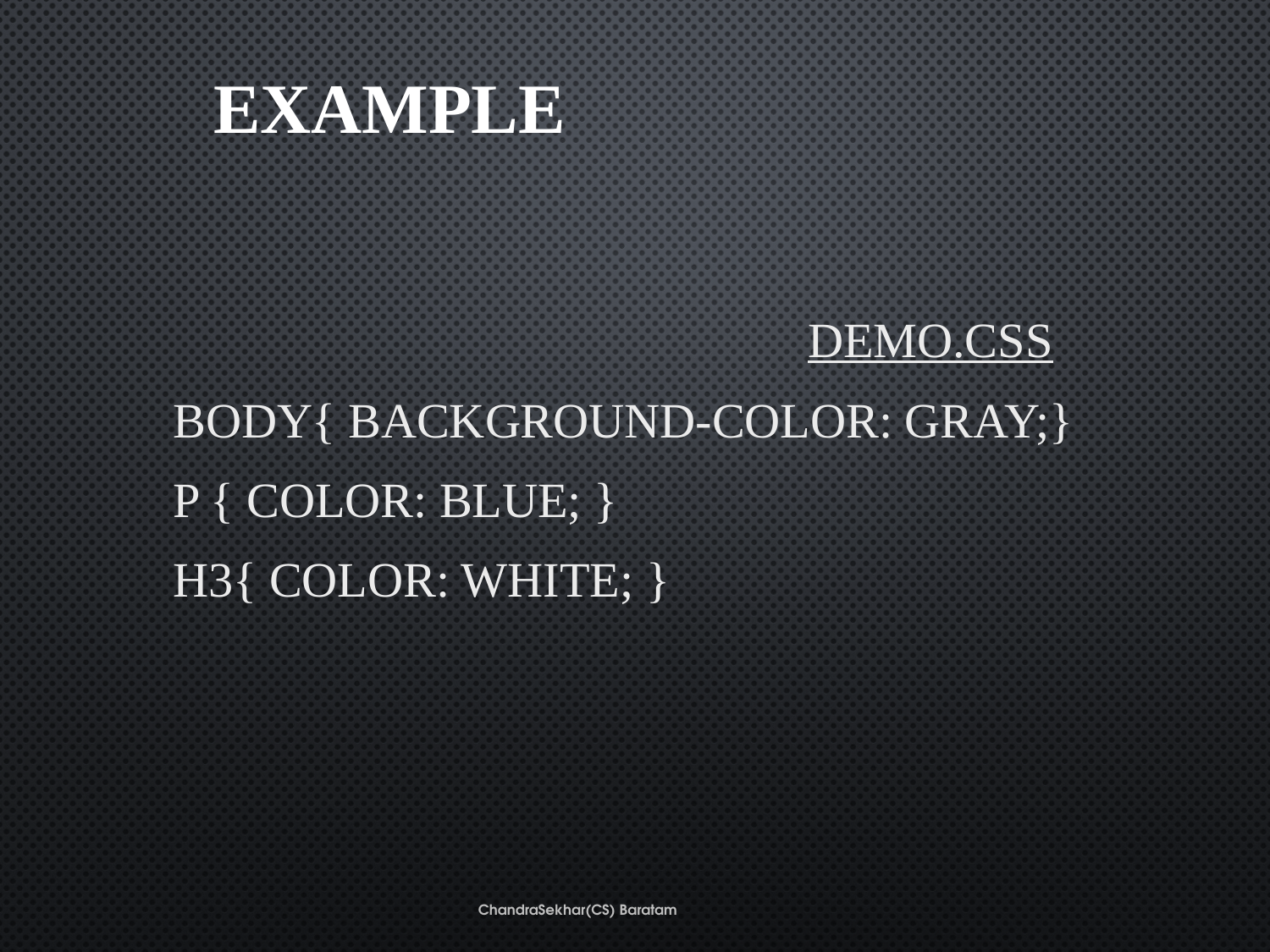

# Example
					demo.css
body{ background-color: gray;}
p { color: blue; }
h3{ color: white; }

ChandraSekhar(CS) Baratam